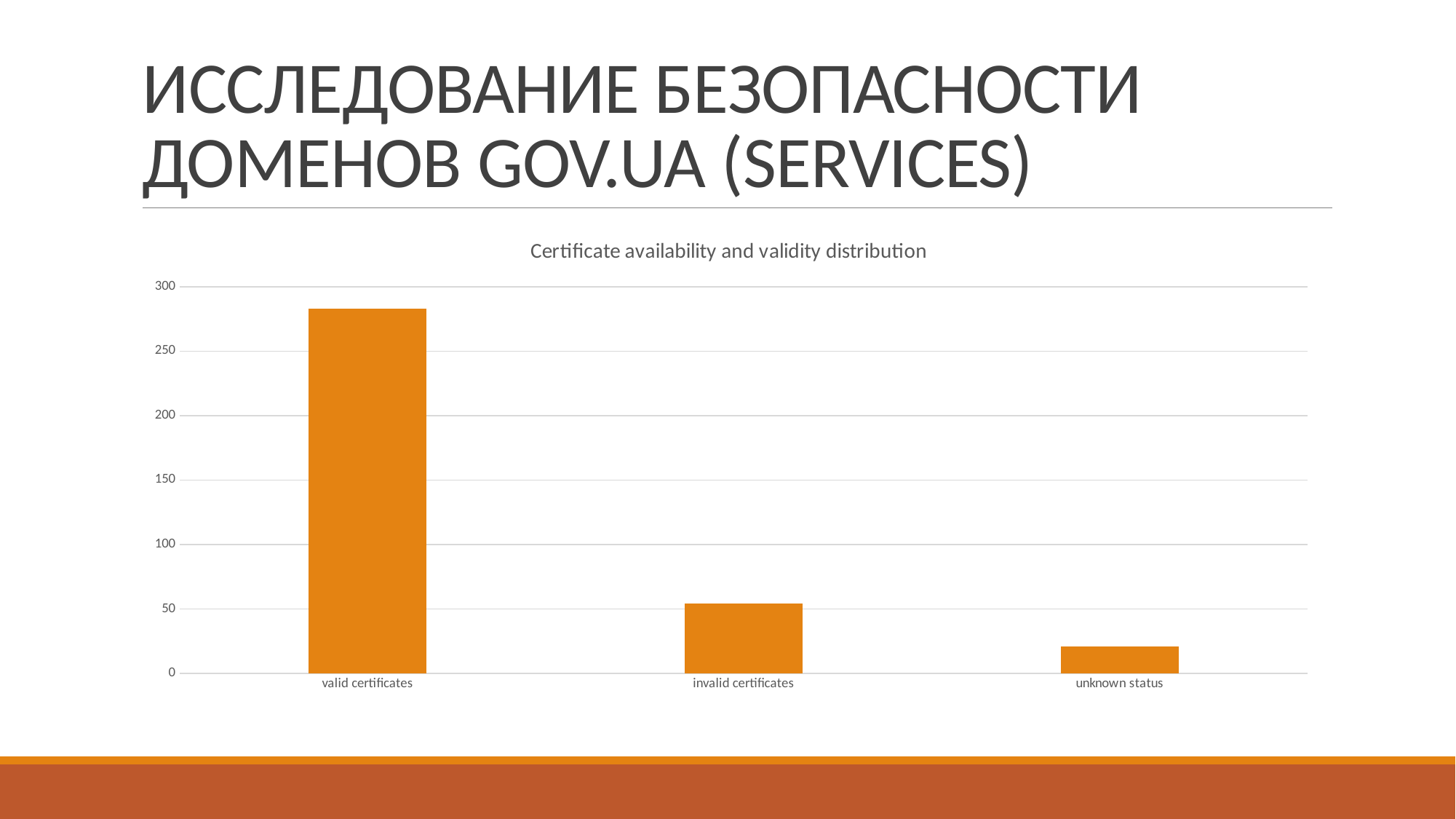

# ИССЛЕДОВАНИЕ БЕЗОПАСНОСТИ  ДОМЕНОВ GOV.UA (SERVICES)

### Chart: Certificate availability and validity distribution

| Category |  |
|---|---|
| valid certificates | 283.0 |
| invalid certificates | 54.0 |
| unknown status | 21.0 |